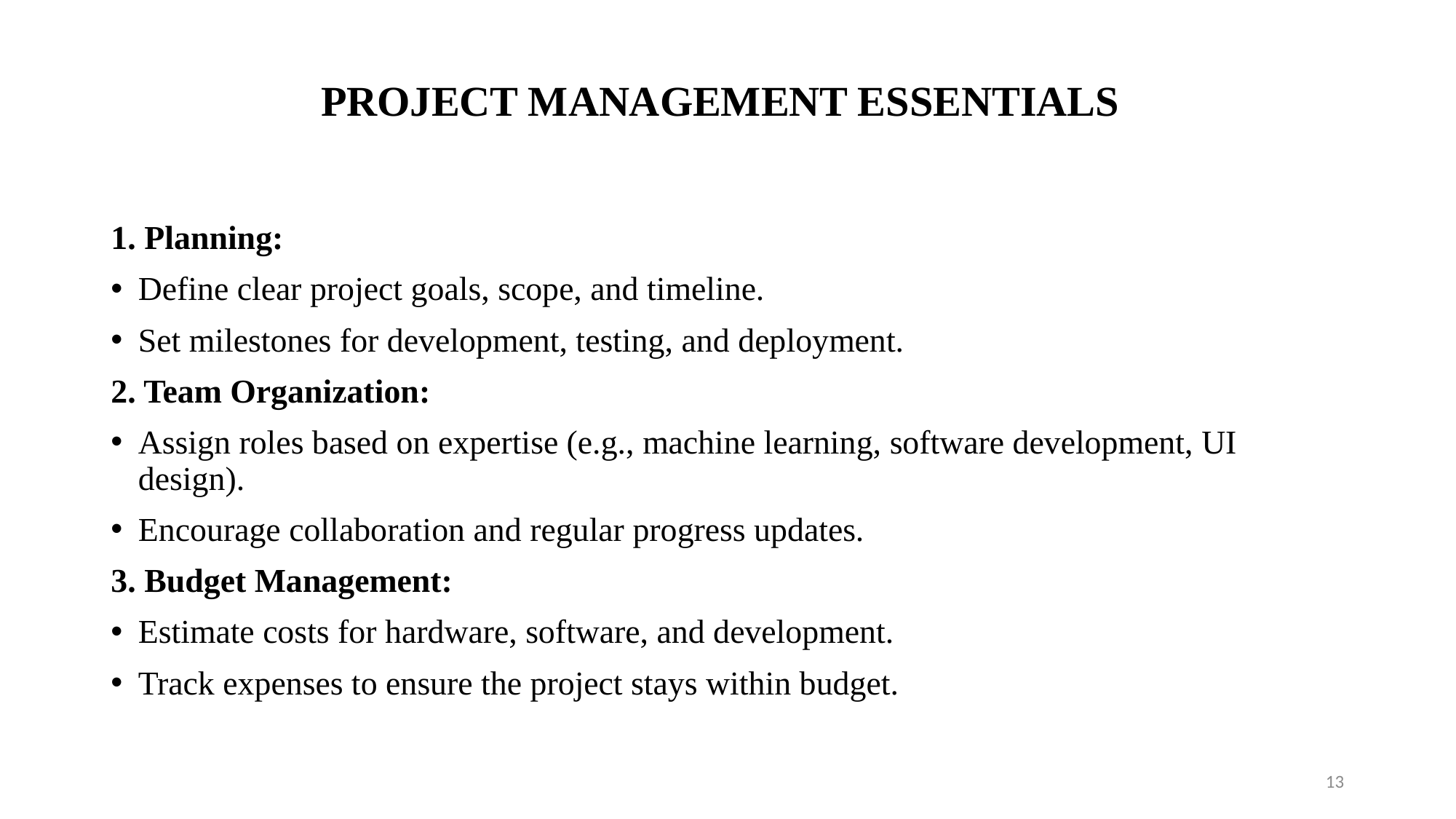

# PROJECT MANAGEMENT ESSENTIALS
1. Planning:
Define clear project goals, scope, and timeline.
Set milestones for development, testing, and deployment.
2. Team Organization:
Assign roles based on expertise (e.g., machine learning, software development, UI design).
Encourage collaboration and regular progress updates.
3. Budget Management:
Estimate costs for hardware, software, and development.
Track expenses to ensure the project stays within budget.

13